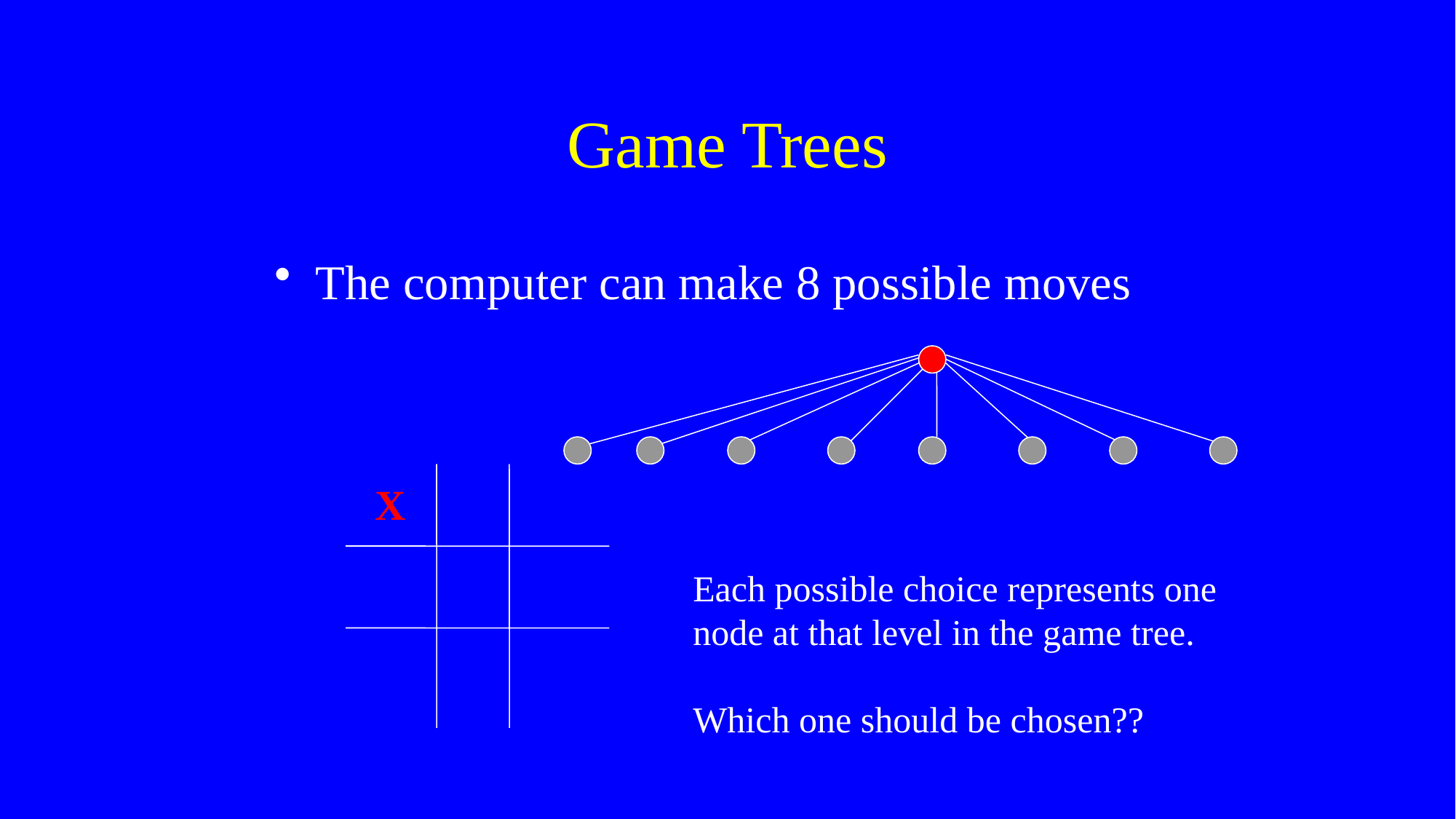

# Game Trees
The computer can make 8 possible moves

X

Each possible choice represents one
node at that level in the game tree.

Which one should be chosen??